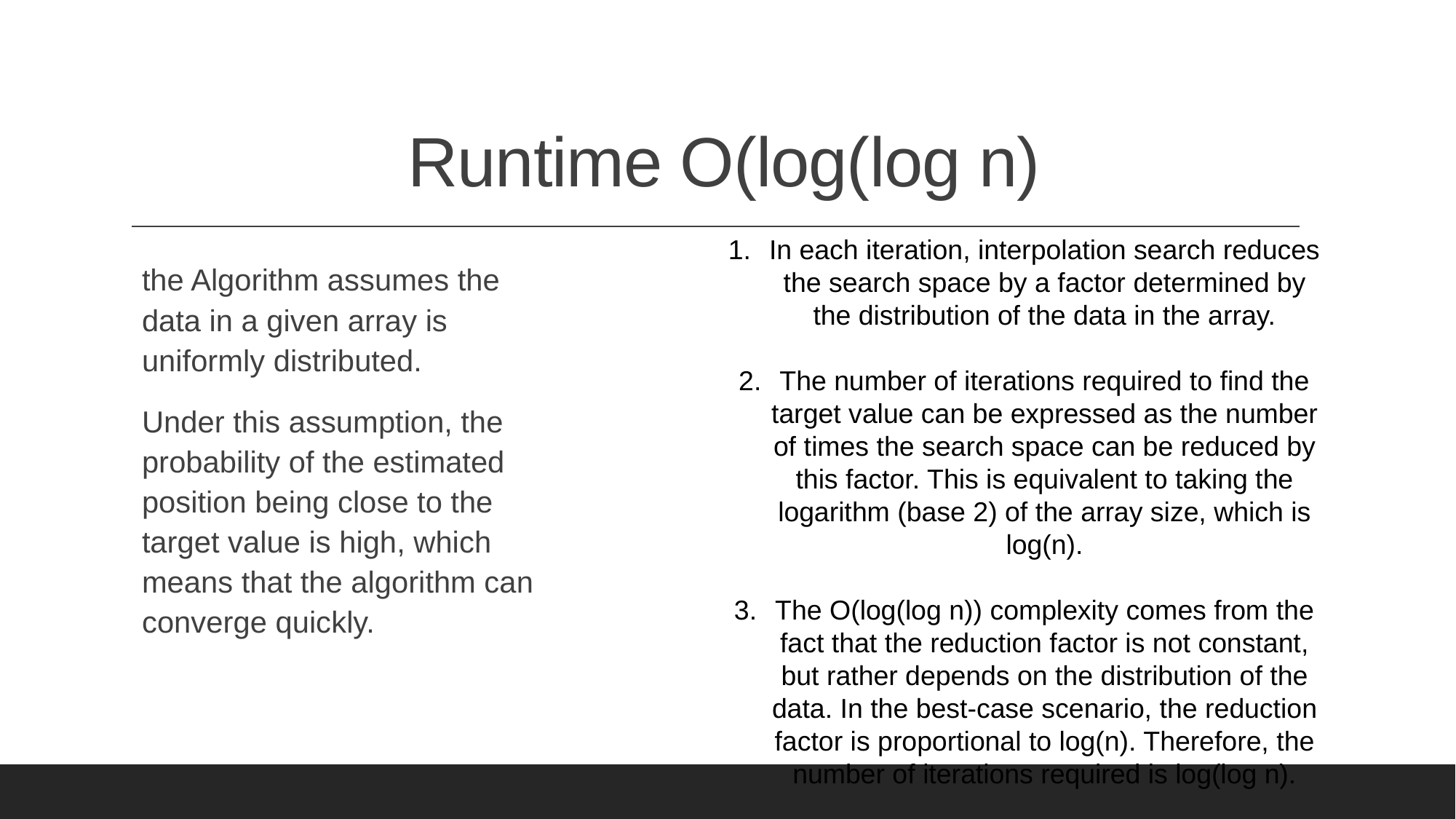

# Runtime O(log(log n)
In each iteration, interpolation search reduces the search space by a factor determined by the distribution of the data in the array.

The number of iterations required to find the target value can be expressed as the number of times the search space can be reduced by this factor. This is equivalent to taking the logarithm (base 2) of the array size, which is log(n).

The O(log(log n)) complexity comes from the fact that the reduction factor is not constant, but rather depends on the distribution of the data. In the best-case scenario, the reduction factor is proportional to log(n). Therefore, the number of iterations required is log(log n).

the Algorithm assumes the data in a given array is uniformly distributed.
Under this assumption, the probability of the estimated position being close to the target value is high, which means that the algorithm can converge quickly.